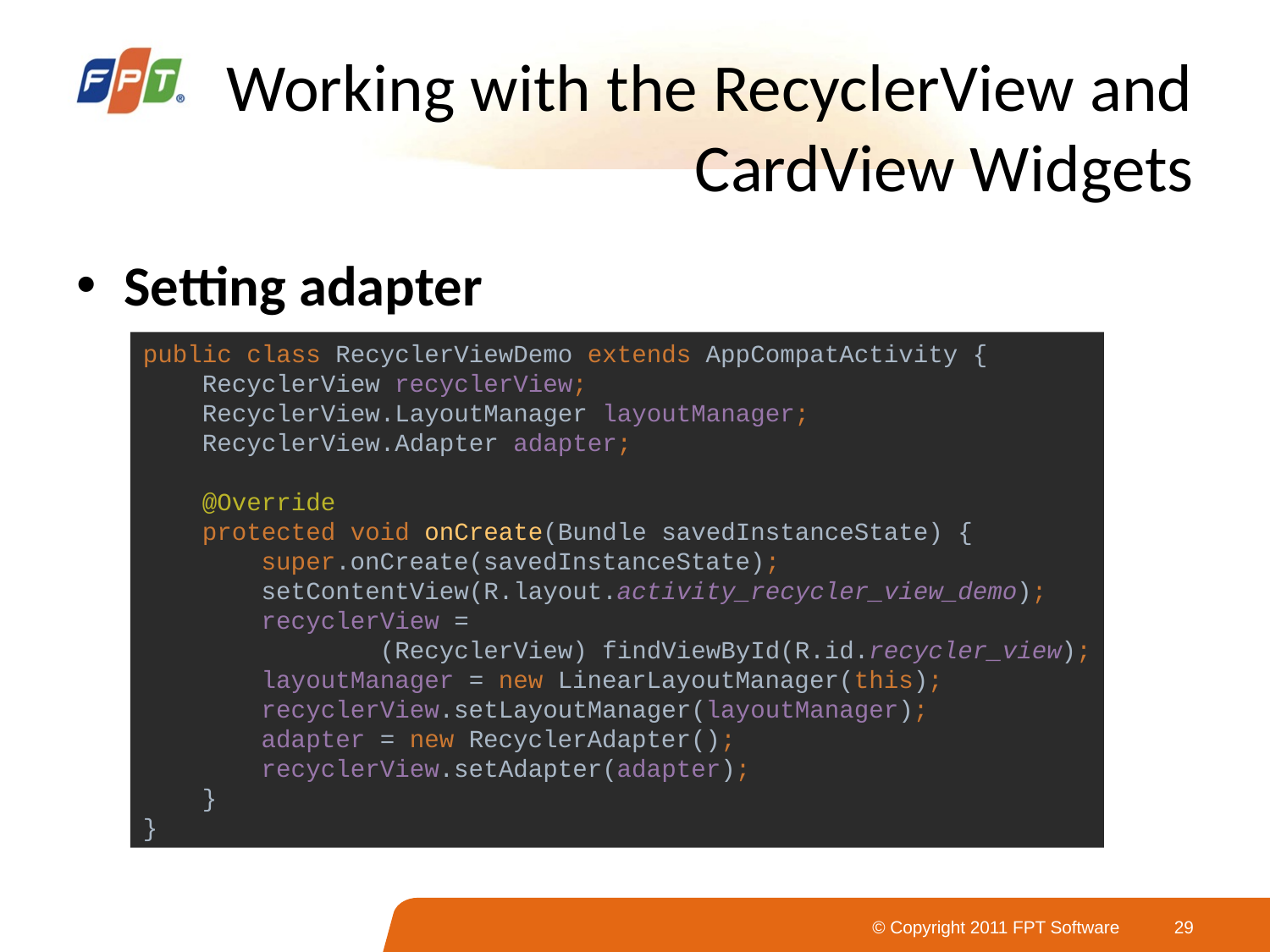

# Working with the RecyclerView and CardView Widgets
Setting adapter
public class RecyclerViewDemo extends AppCompatActivity {
    RecyclerView recyclerView;
    RecyclerView.LayoutManager layoutManager;
    RecyclerView.Adapter adapter;
    @Override
    protected void onCreate(Bundle savedInstanceState) {
        super.onCreate(savedInstanceState);
        setContentView(R.layout.activity_recycler_view_demo);
        recyclerView =
                (RecyclerView) findViewById(R.id.recycler_view);
        layoutManager = new LinearLayoutManager(this);
        recyclerView.setLayoutManager(layoutManager);
        adapter = new RecyclerAdapter();
        recyclerView.setAdapter(adapter);
    }
}